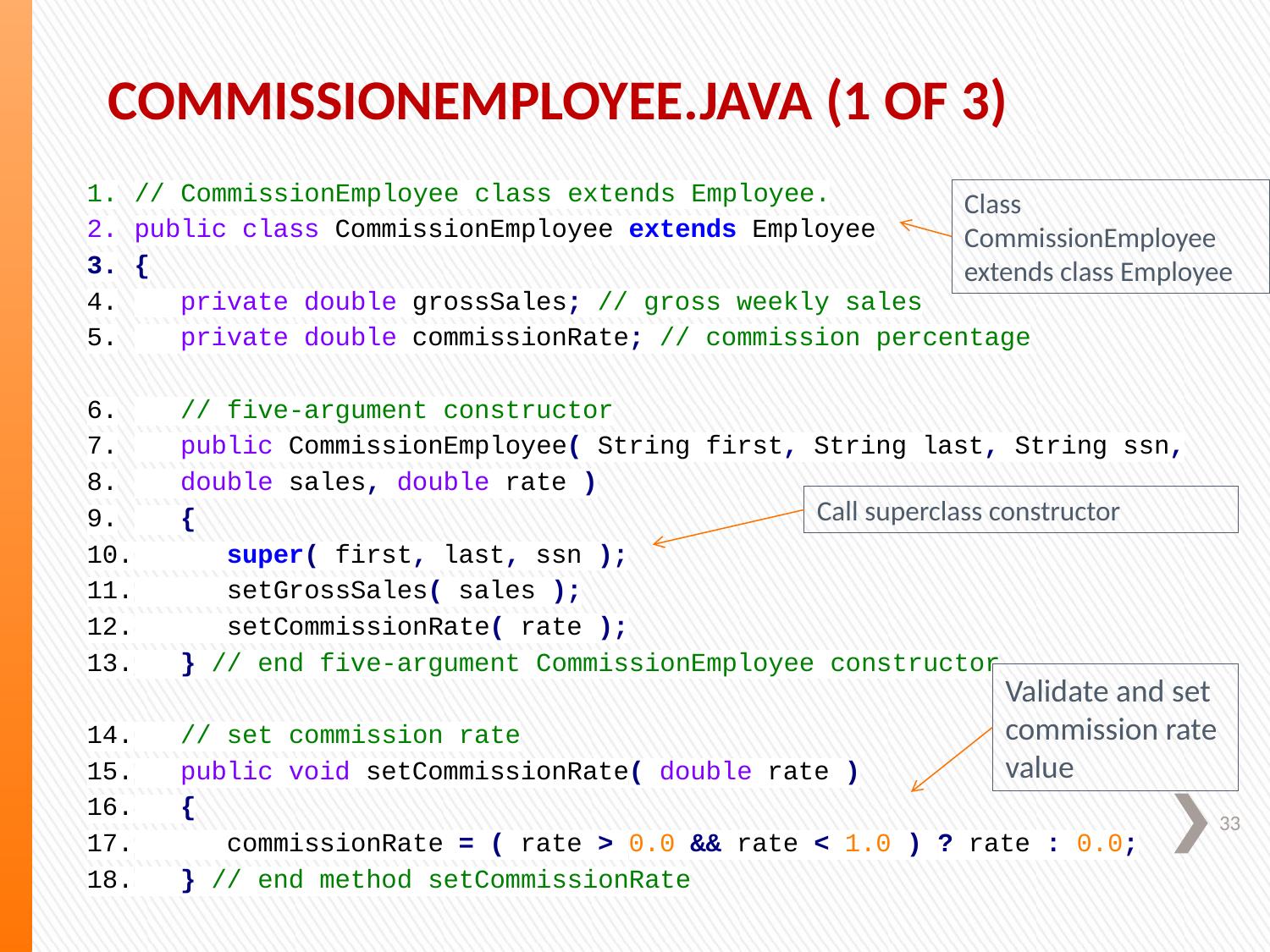

# CommissionEmployee.java (1 of 3)
// CommissionEmployee class extends Employee.
public class CommissionEmployee extends Employee
{
   private double grossSales; // gross weekly sales
   private double commissionRate; // commission percentage

   // five-argument constructor
   public CommissionEmployee( String first, String last, String ssn,
   double sales, double rate )
   {
      super( first, last, ssn );
      setGrossSales( sales );
      setCommissionRate( rate );
   } // end five-argument CommissionEmployee constructor

   // set commission rate
   public void setCommissionRate( double rate )
   {
      commissionRate = ( rate > 0.0 && rate < 1.0 ) ? rate : 0.0;
   } // end method setCommissionRate
Class CommissionEmployee extends class Employee
Call superclass constructor
Validate and set commission rate value
33